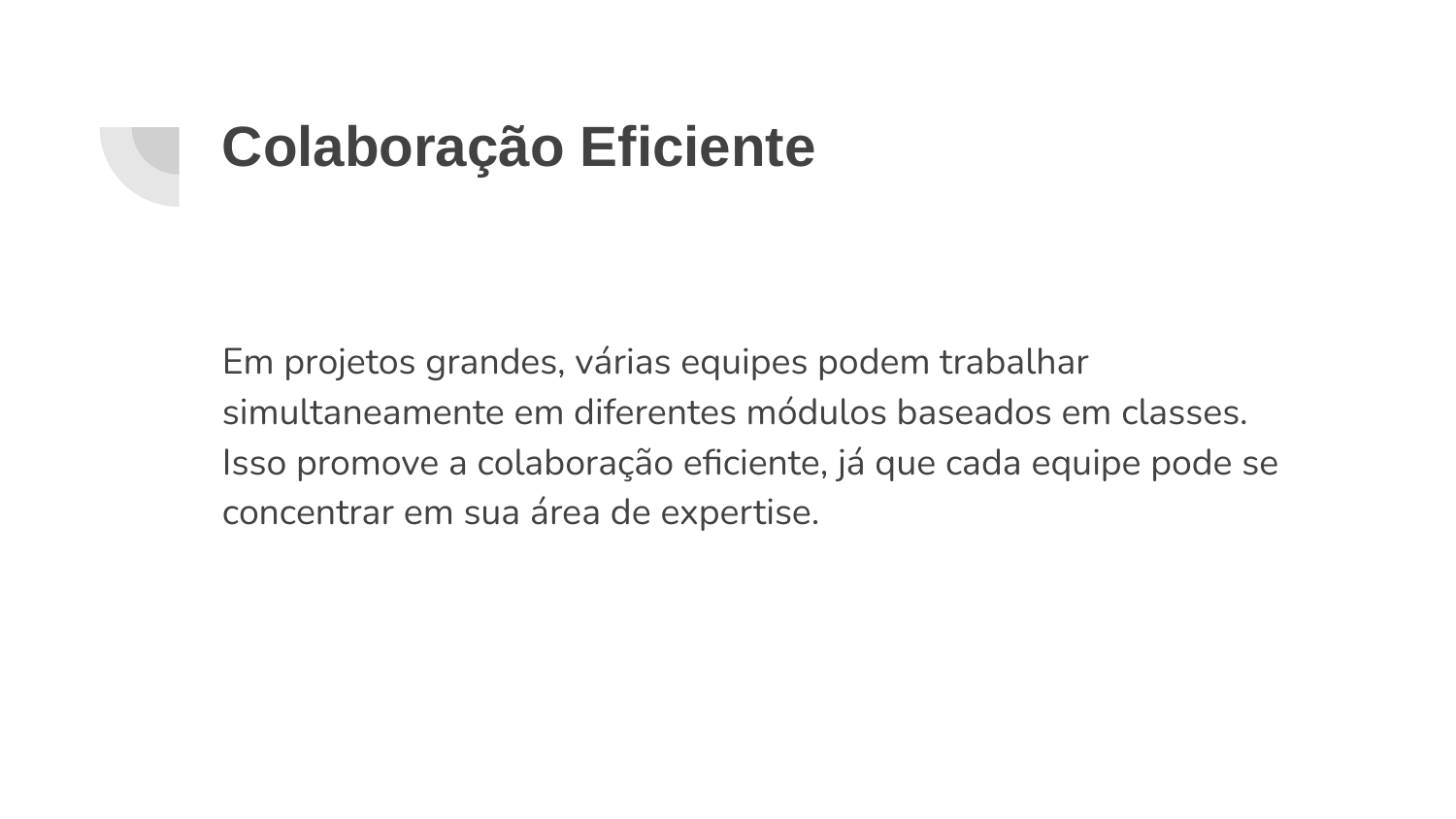

# Colaboração Eficiente
Em projetos grandes, várias equipes podem trabalhar simultaneamente em diferentes módulos baseados em classes. Isso promove a colaboração eficiente, já que cada equipe pode se concentrar em sua área de expertise.